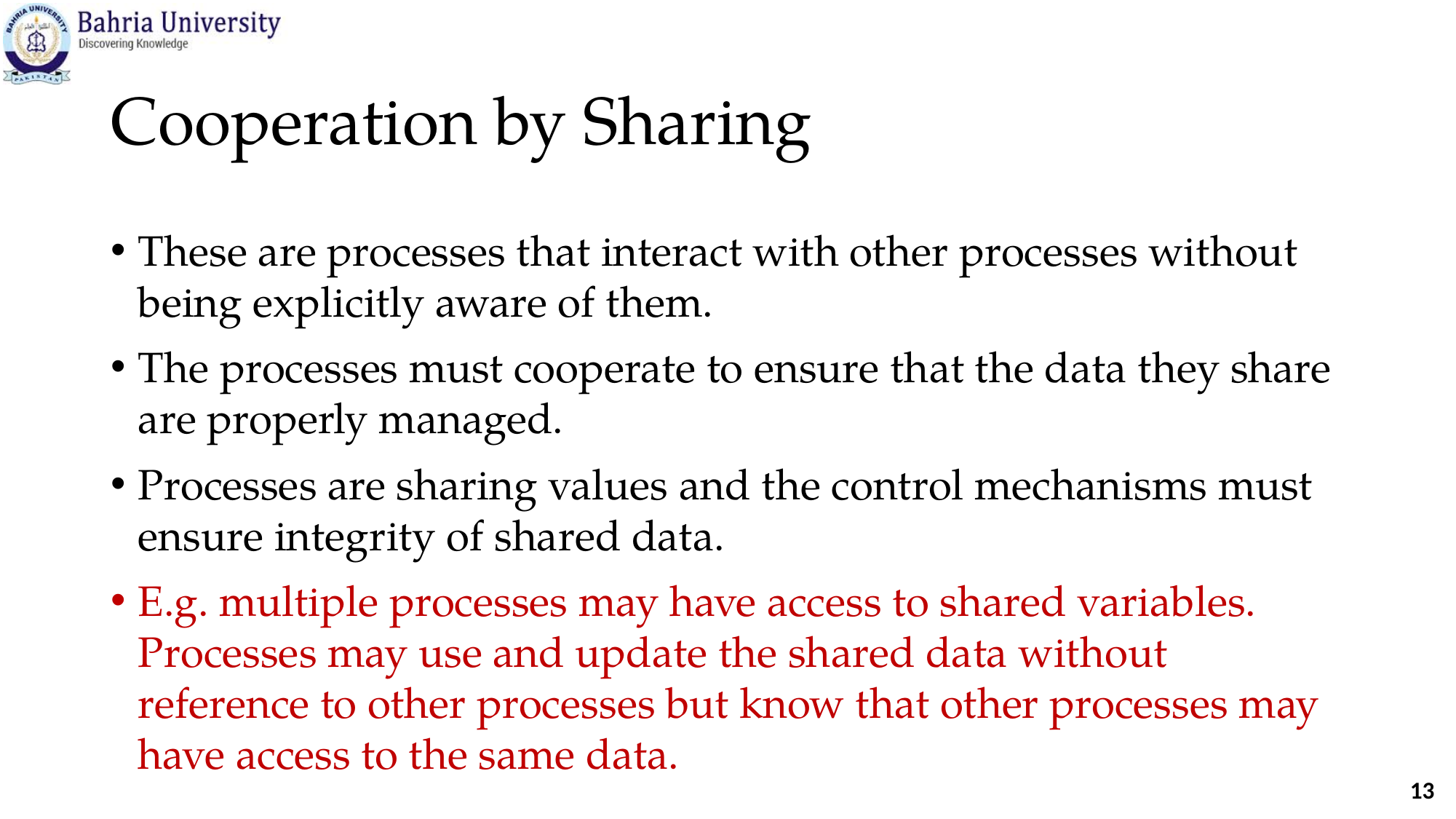

# Cooperation by Sharing
These are processes that interact with other processes without being explicitly aware of them.
The processes must cooperate to ensure that the data they share are properly managed.
Processes are sharing values and the control mechanisms must ensure integrity of shared data.
E.g. multiple processes may have access to shared variables. Processes may use and update the shared data without reference to other processes but know that other processes may have access to the same data.
13